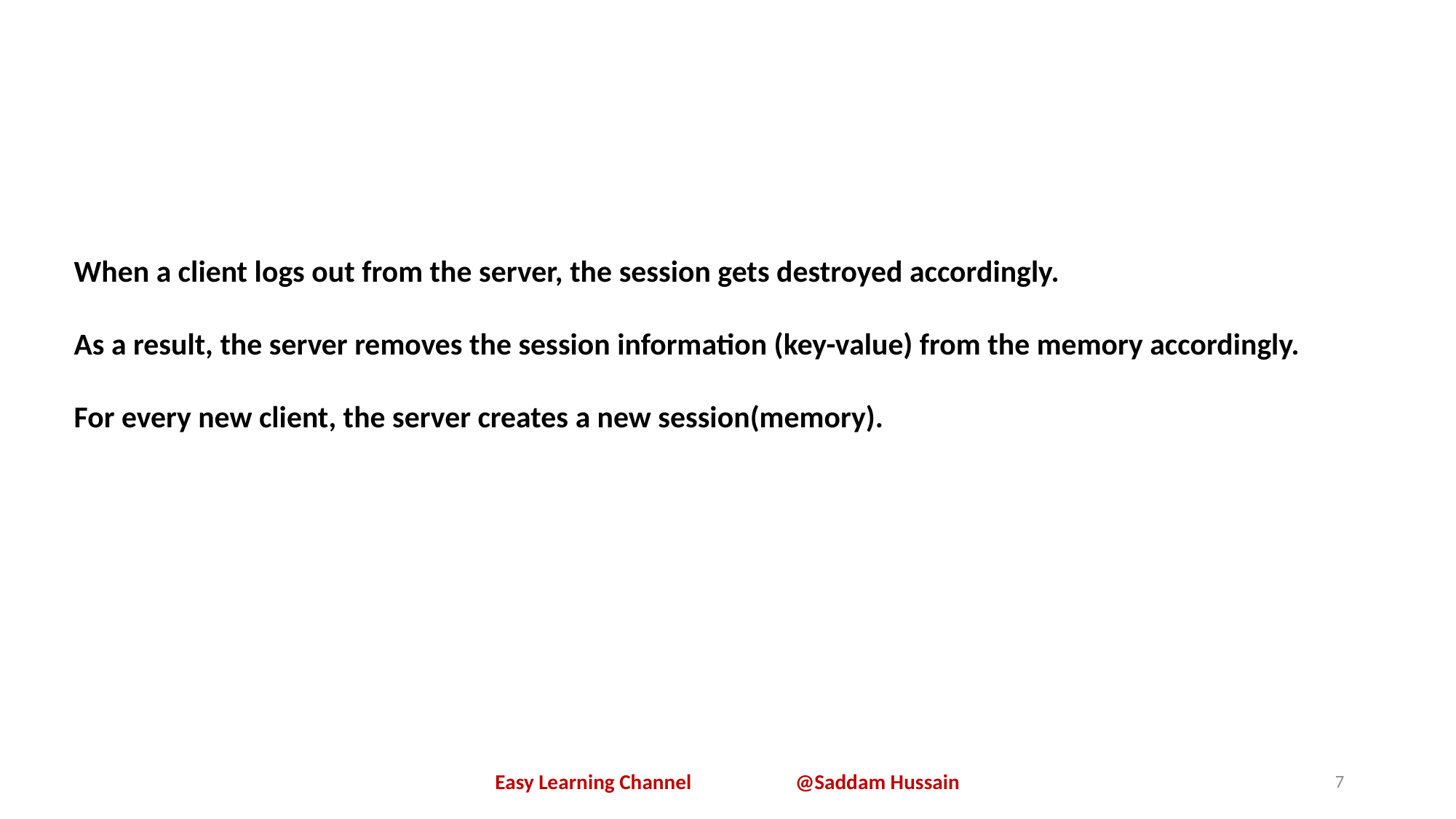

When a client logs out from the server, the session gets destroyed accordingly.

As a result, the server removes the session information (key-value) from the memory accordingly.

For every new client, the server creates a new session(memory).
Easy Learning Channel                      @Saddam Hussain
7